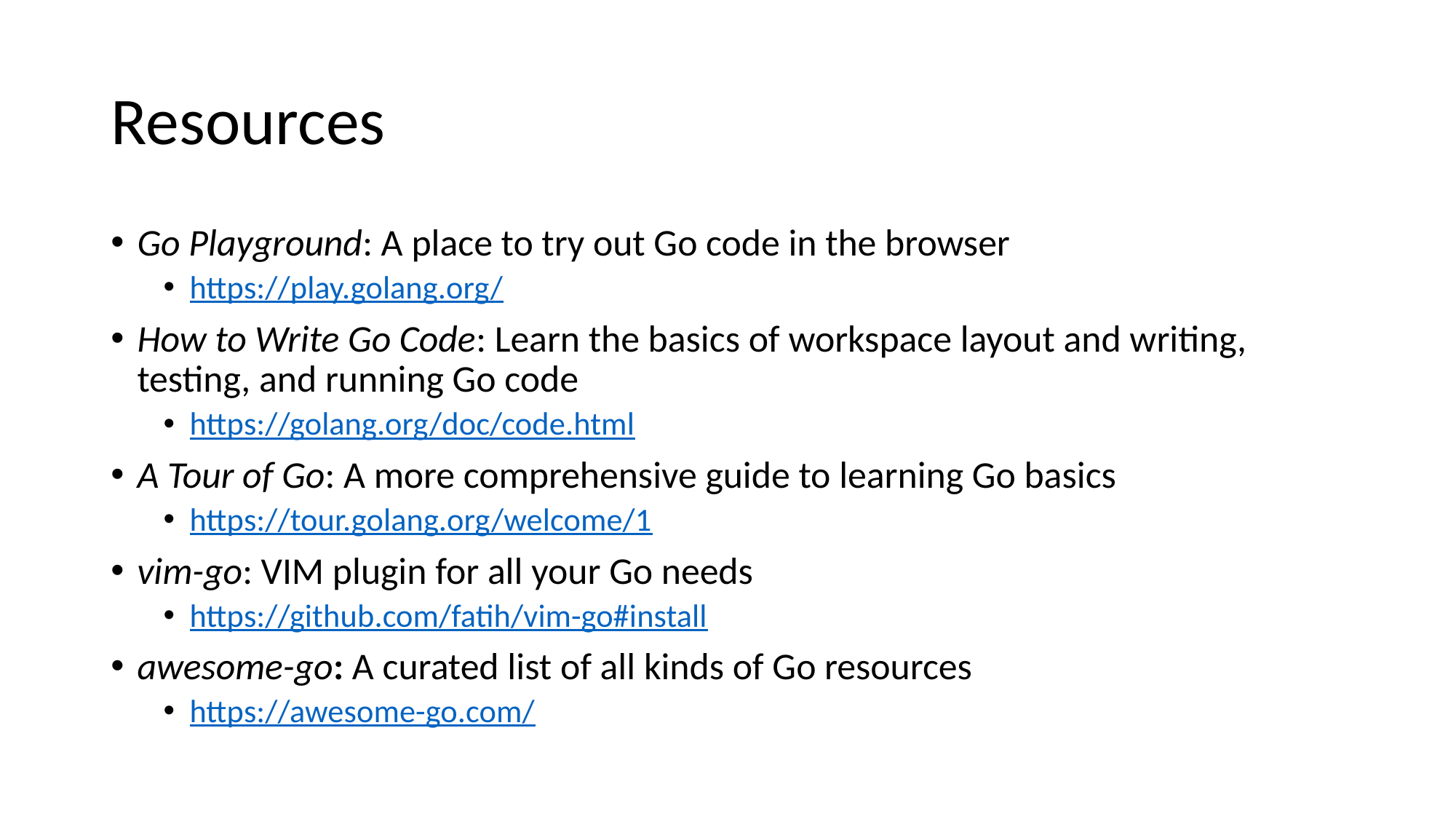

# Resources
Go Playground: A place to try out Go code in the browser
https://play.golang.org/
How to Write Go Code: Learn the basics of workspace layout and writing, testing, and running Go code
https://golang.org/doc/code.html
A Tour of Go: A more comprehensive guide to learning Go basics
https://tour.golang.org/welcome/1
vim-go: VIM plugin for all your Go needs
https://github.com/fatih/vim-go#install
awesome-go: A curated list of all kinds of Go resources
https://awesome-go.com/